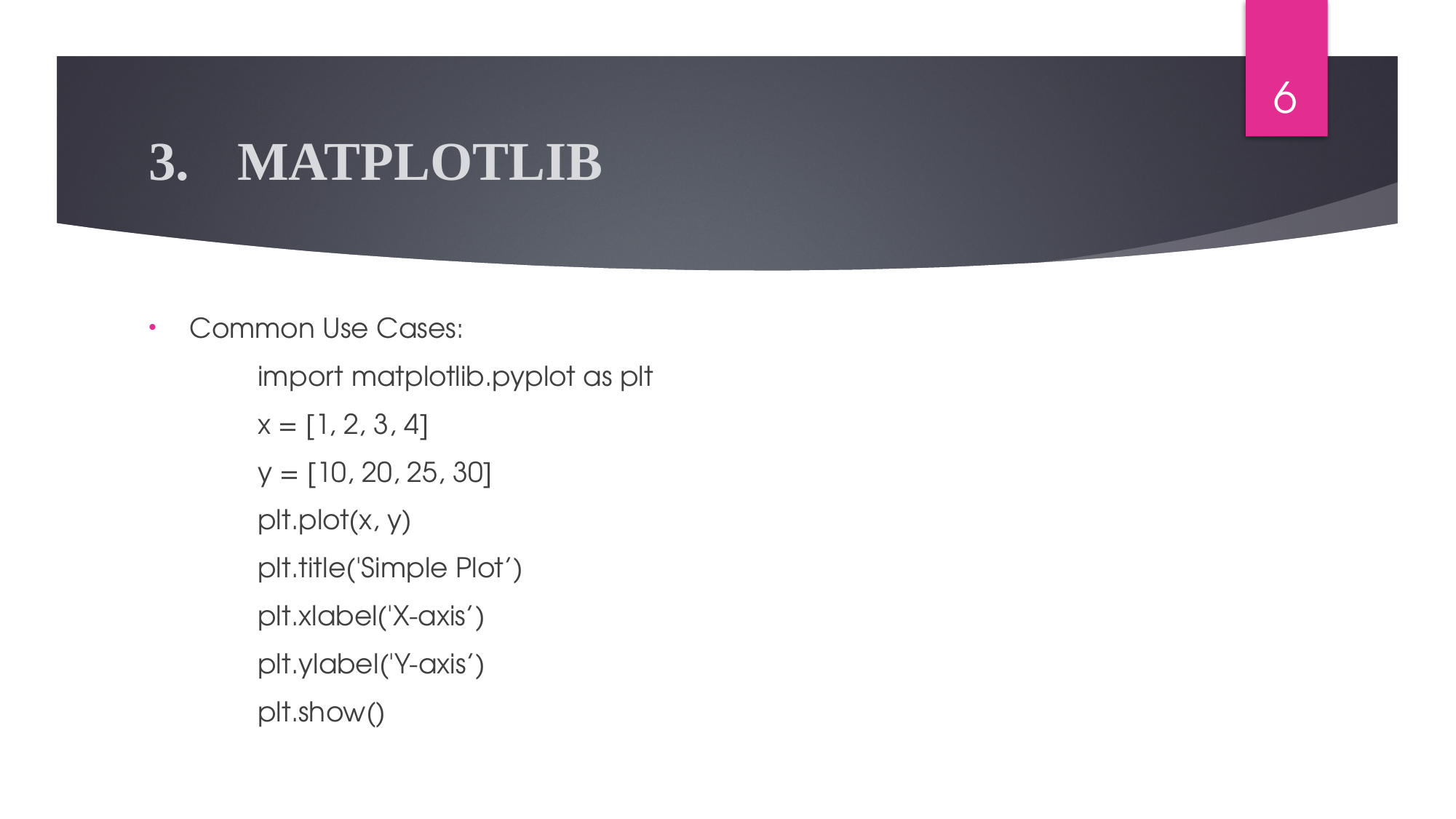

6
# MATPLOTLIB
Common Use Cases:
	import matplotlib.pyplot as plt
	x = [1, 2, 3, 4]
	y = [10, 20, 25, 30]
	plt.plot(x, y)
	plt.title('Simple Plot’)
	plt.xlabel('X-axis’)
	plt.ylabel('Y-axis’)
	plt.show()